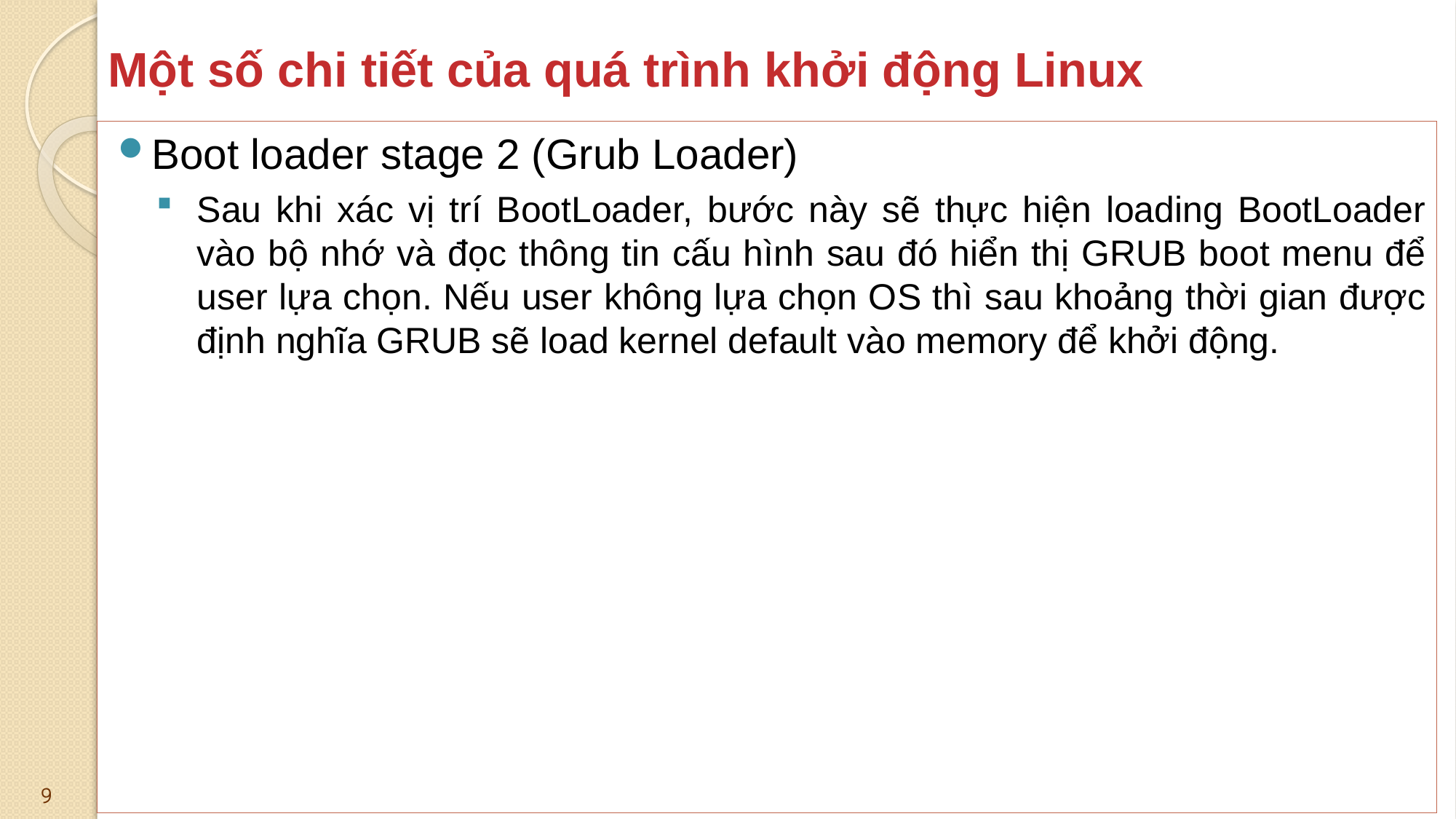

# Một số chi tiết của quá trình khởi động Linux
Boot loader stage 2 (Grub Loader)
Sau khi xác vị trí BootLoader, bước này sẽ thực hiện loading BootLoader vào bộ nhớ và đọc thông tin cấu hình sau đó hiển thị GRUB boot menu để user lựa chọn. Nếu user không lựa chọn OS thì sau khoảng thời gian được định nghĩa GRUB sẽ load kernel default vào memory để khởi động.
9